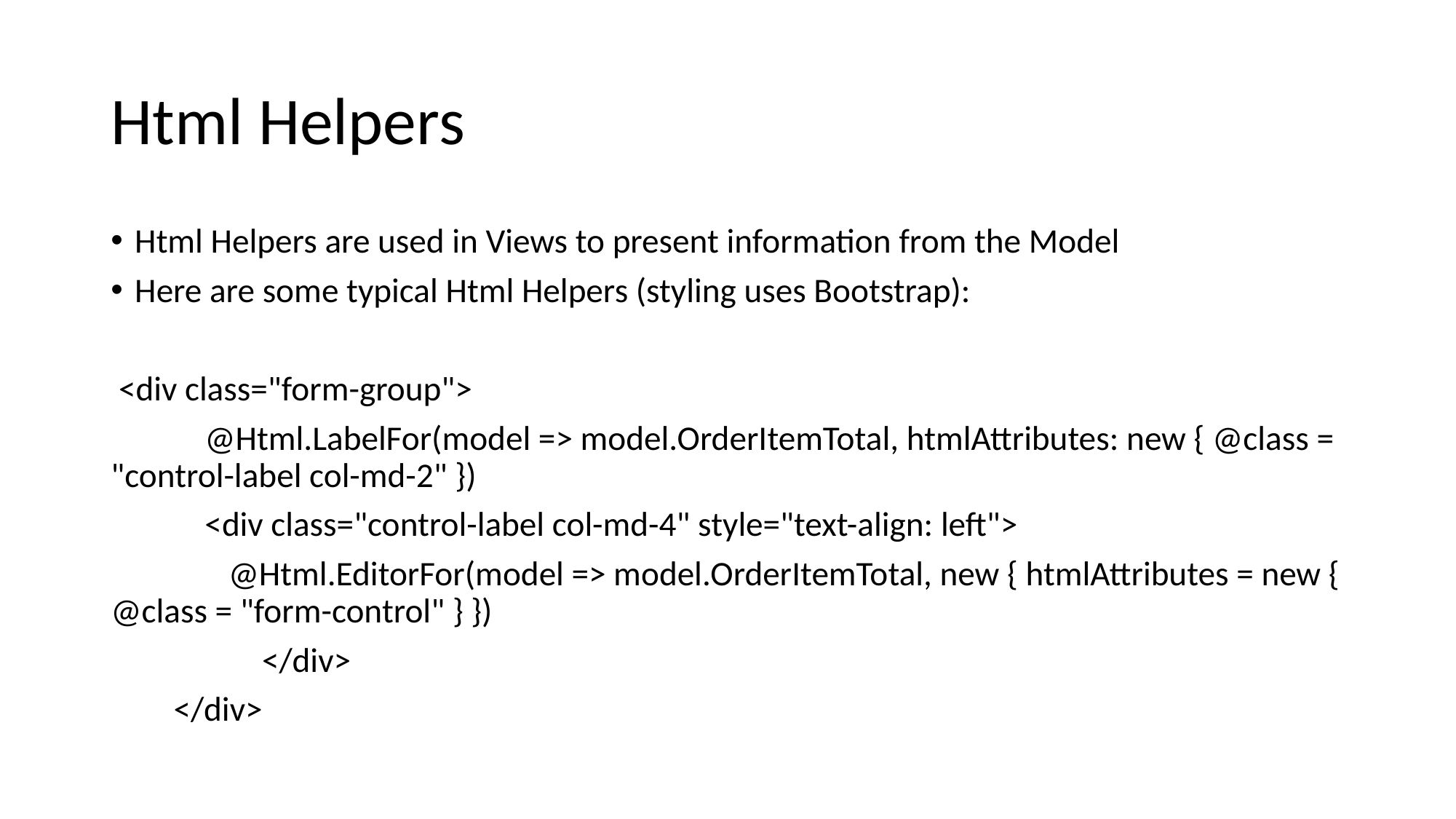

# Html Helpers
Html Helpers are used in Views to present information from the Model
Here are some typical Html Helpers (styling uses Bootstrap):

 <div class="form-group">
            @Html.LabelFor(model => model.OrderItemTotal, htmlAttributes: new { @class = "control-label col-md-2" })
            <div class="control-label col-md-4" style="text-align: left">
               @Html.EditorFor(model => model.OrderItemTotal, new { htmlAttributes = new { @class = "form-control" } })
 	        </div>
        </div>